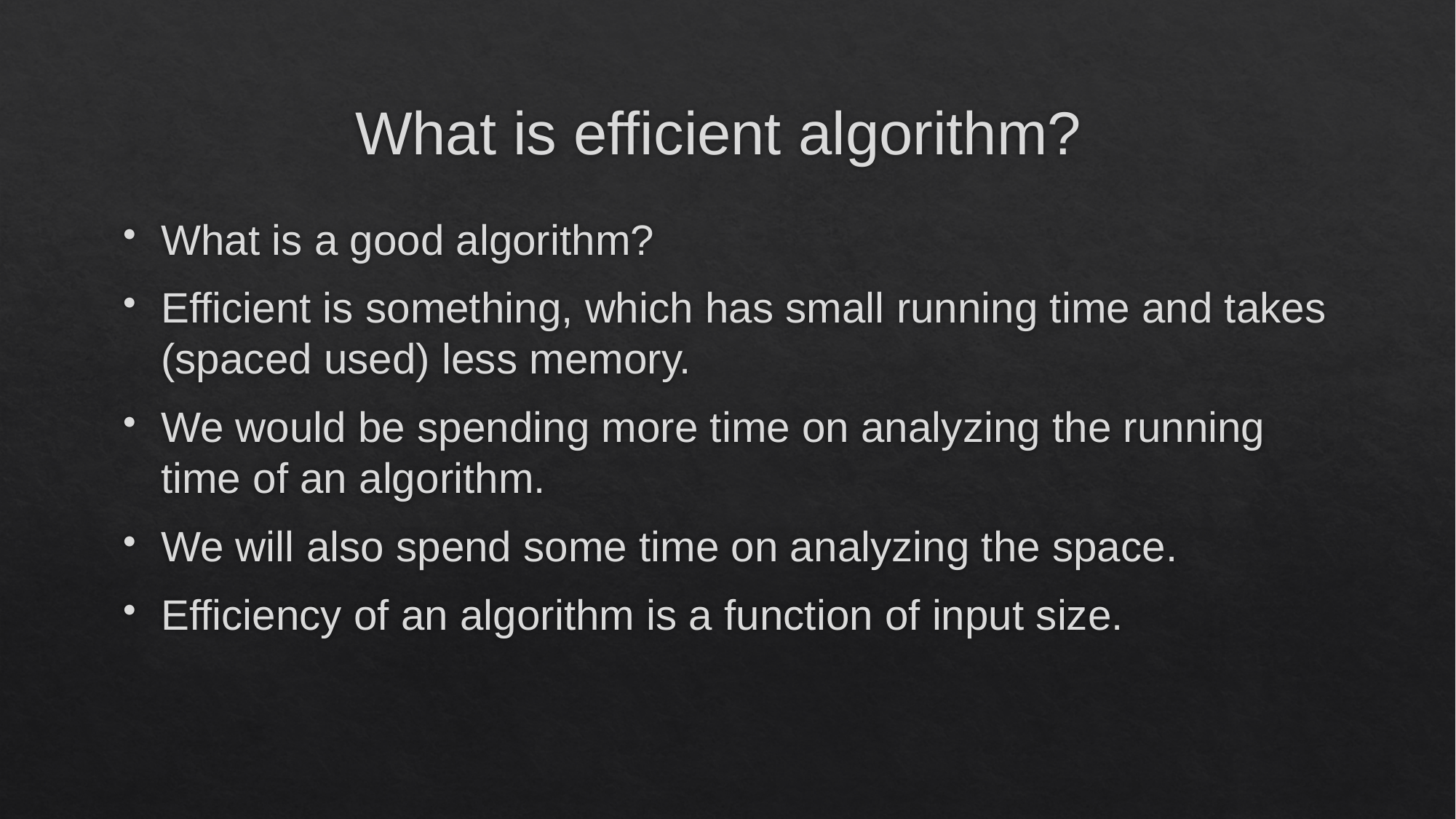

# What is efficient algorithm?
What is a good algorithm?
Efficient is something, which has small running time and takes (spaced used) less memory.
We would be spending more time on analyzing the running time of an algorithm.
We will also spend some time on analyzing the space.
Efficiency of an algorithm is a function of input size.